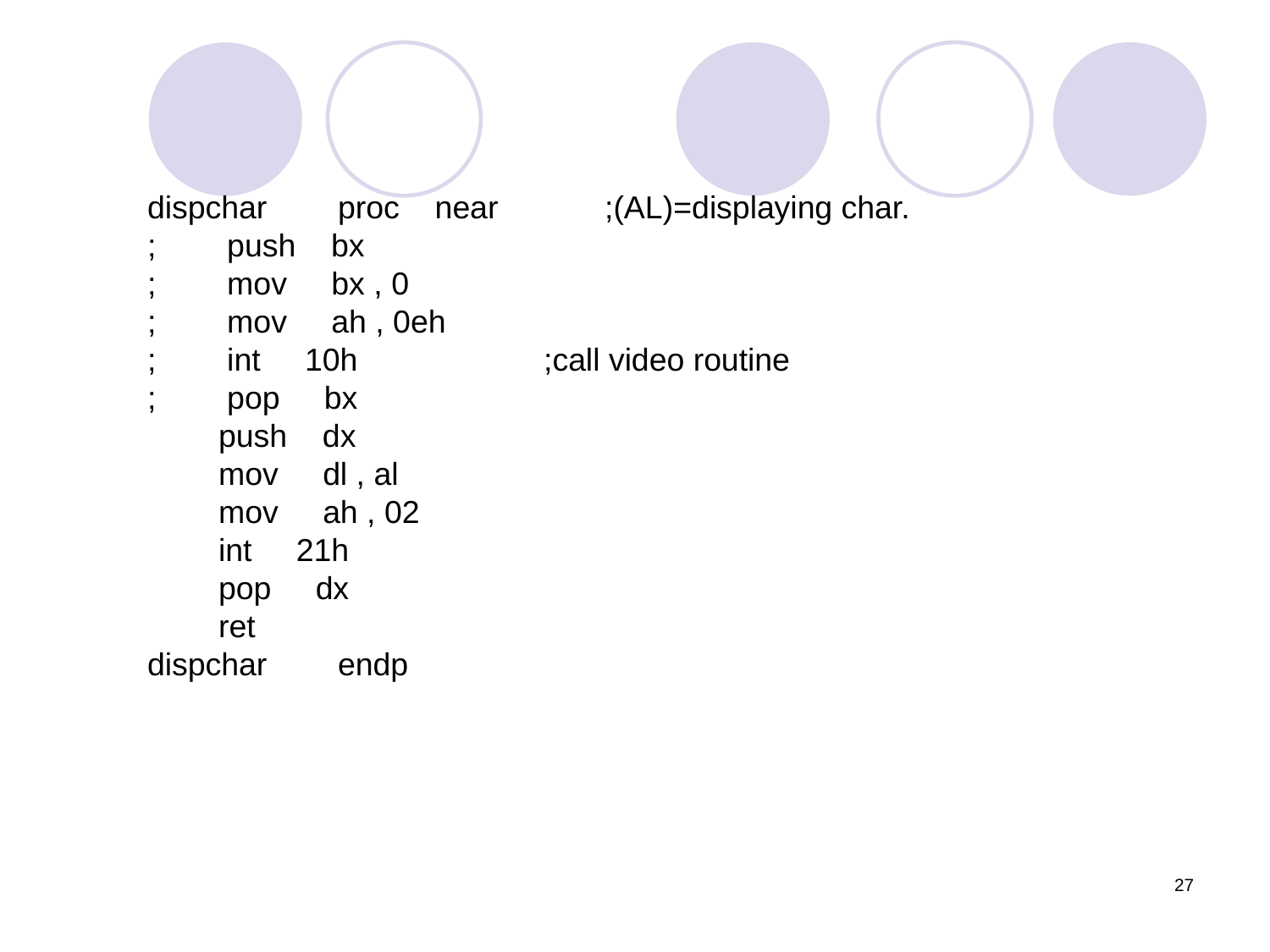

dispchar        proc    near            ;(AL)=displaying char.
;        push    bx
;        mov     bx , 0
;        mov     ah , 0eh
;        int     10h                     ;call video routine
;        pop     bx
        push    dx
        mov     dl , al
        mov     ah , 02
        int     21h
        pop     dx
        ret
dispchar        endp
27